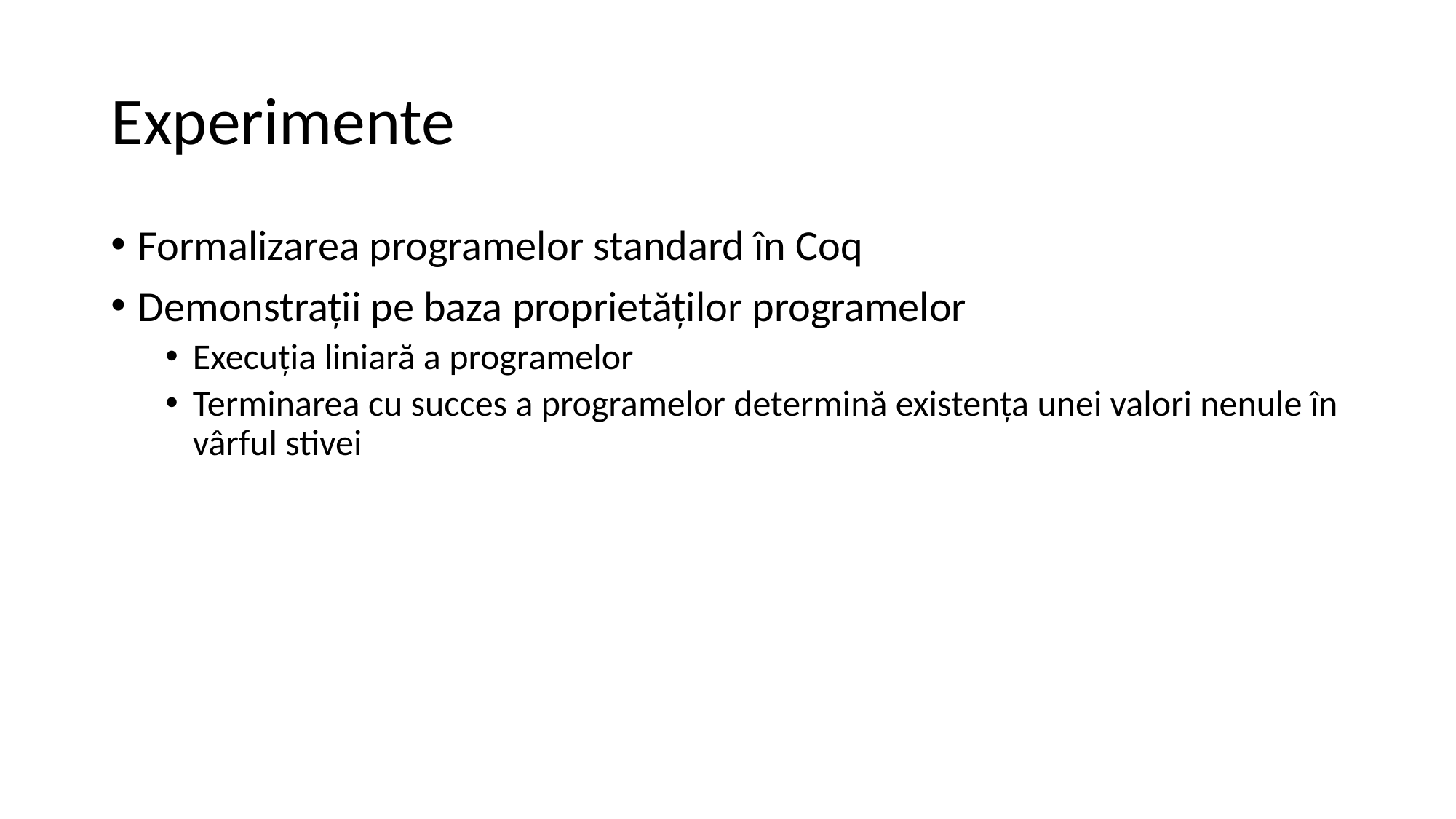

# Experimente
Formalizarea programelor standard în Coq
Demonstrații pe baza proprietăților programelor
Execuția liniară a programelor
Terminarea cu succes a programelor determină existența unei valori nenule în vârful stivei